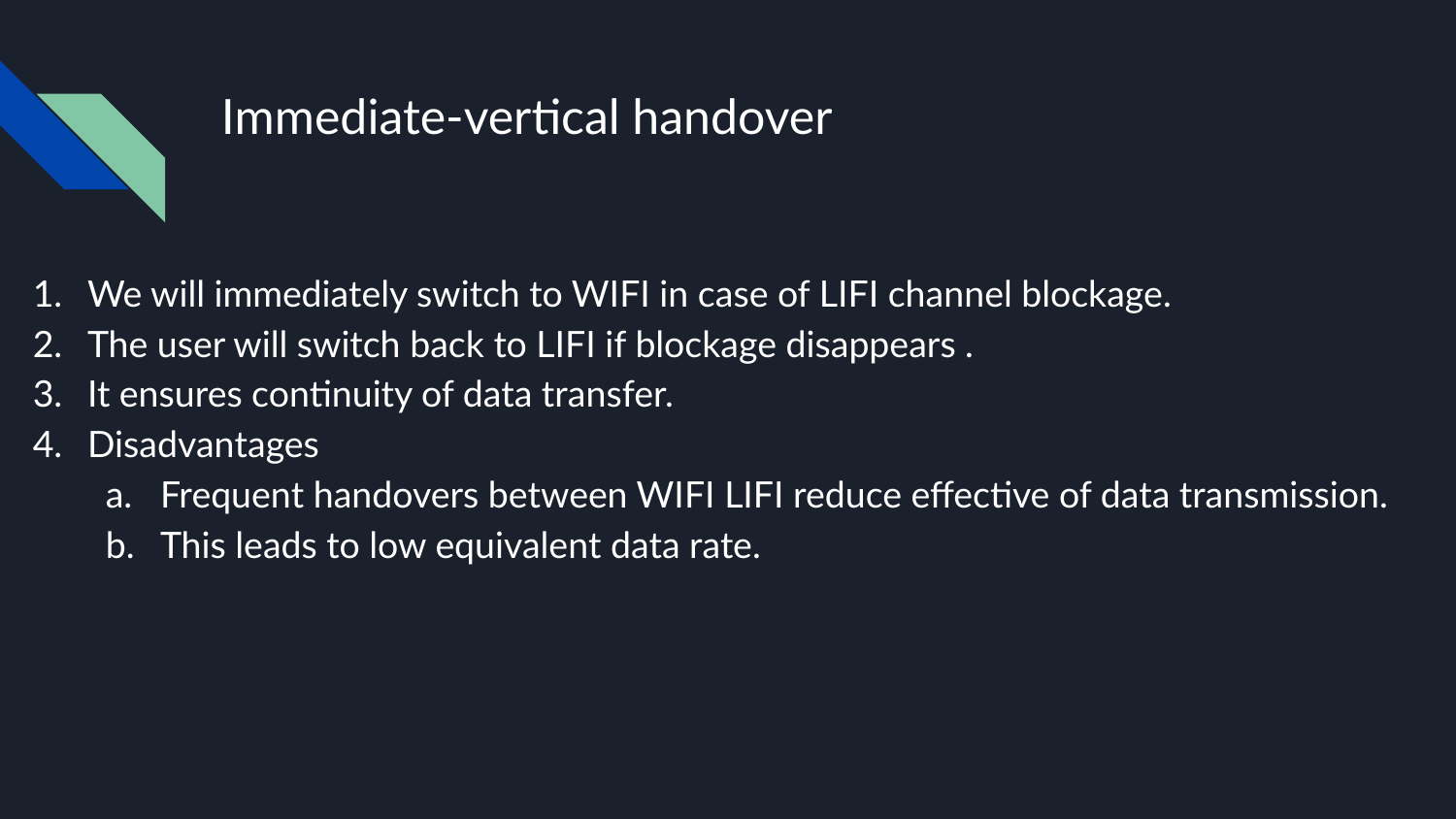

# Immediate-vertical handover

We will immediately switch to WIFI in case of LIFI channel blockage.
The user will switch back to LIFI if blockage disappears .
It ensures continuity of data transfer.
Disadvantages
Frequent handovers between WIFI LIFI reduce effective of data transmission.
This leads to low equivalent data rate.